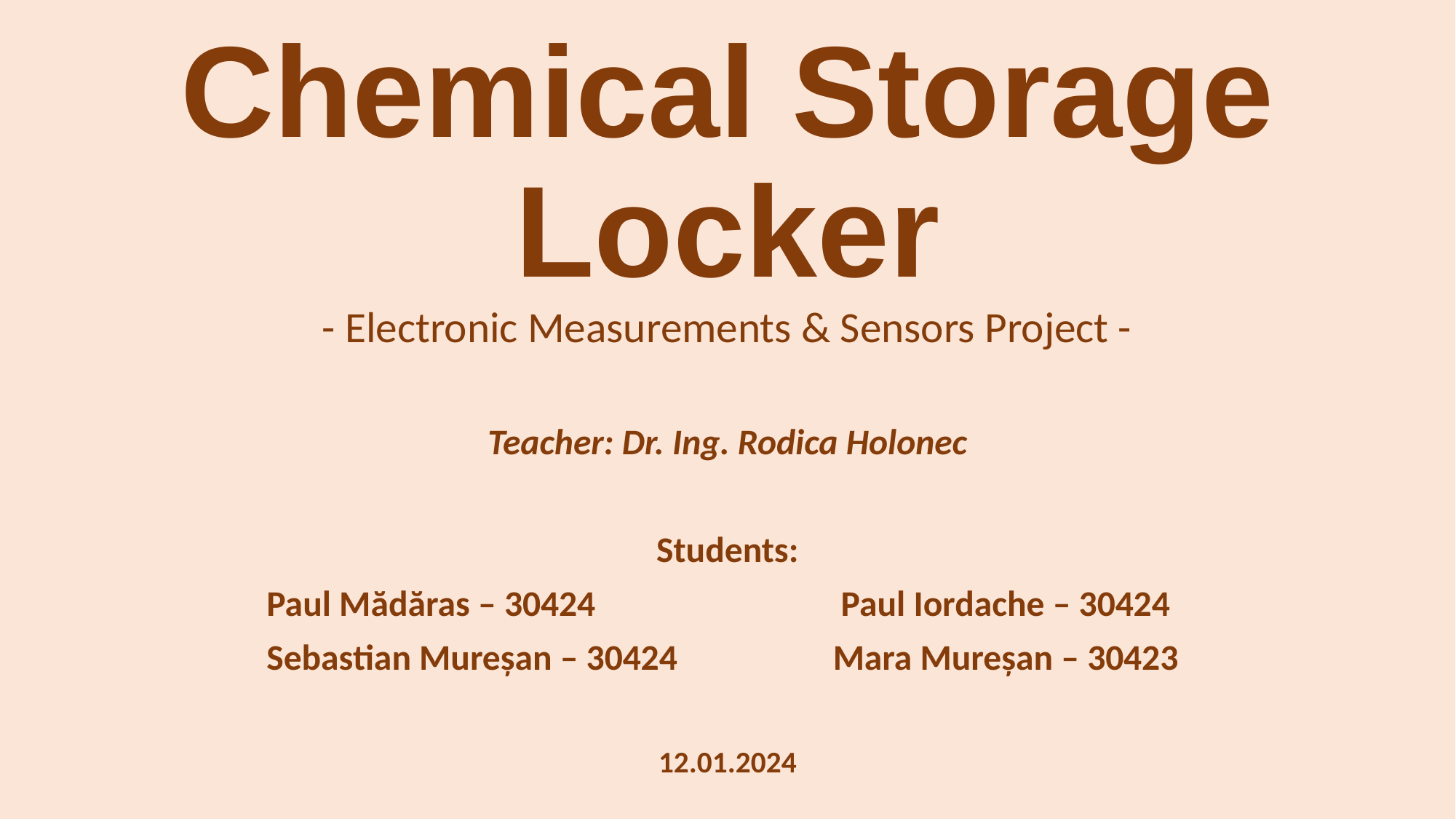

# Chemical Storage Locker - Electronic Measurements & Sensors Project -
Teacher: Dr. Ing. Rodica Holonec

Students:
         Paul Mădăras – 30424                              Paul Iordache – 30424
         Sebastian Mureșan – 30424                   Mara Mureșan – 30423

12.01.2024